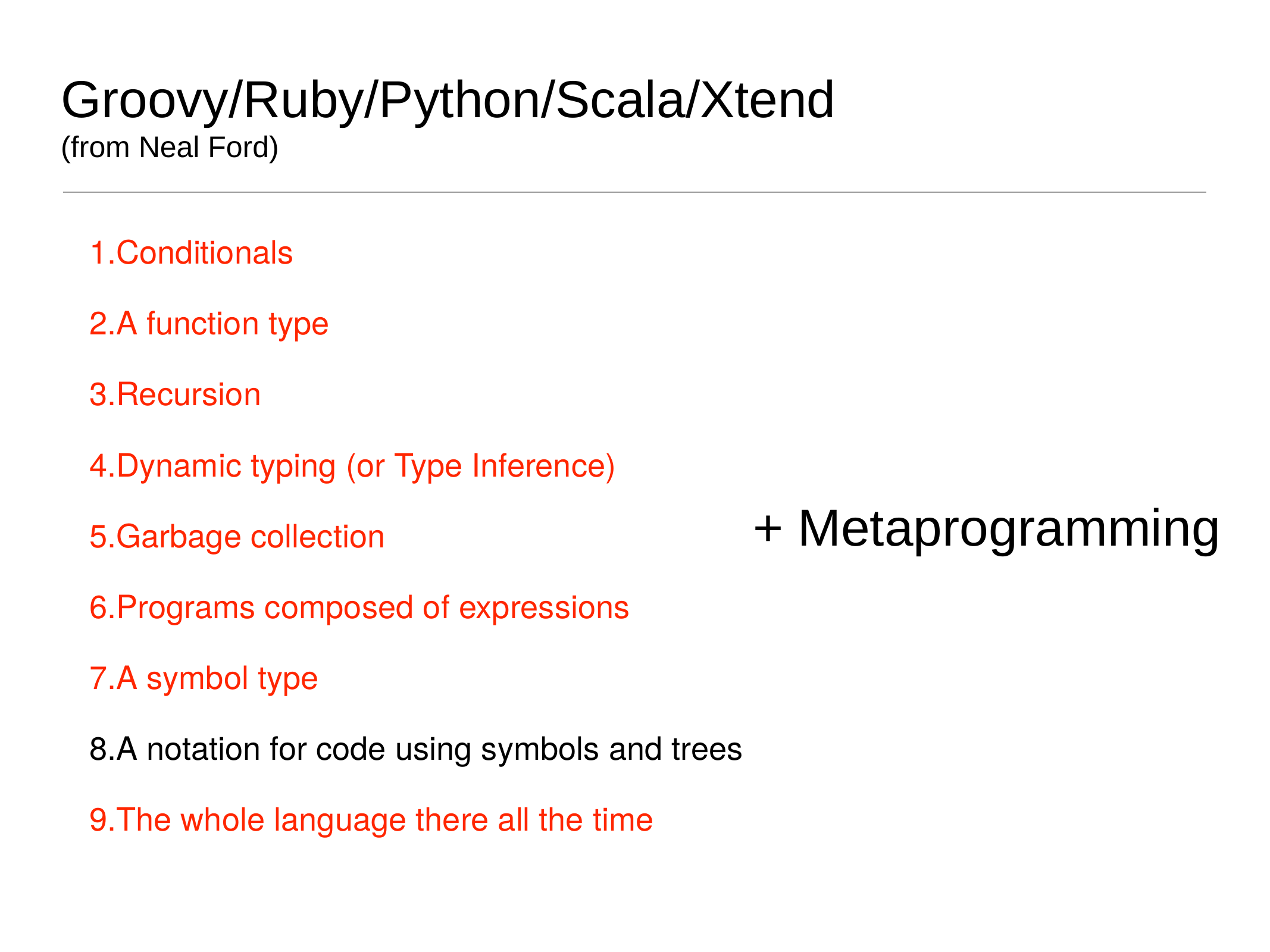

# Groovy/Ruby/Python/Scala/Xtend
(from Neal Ford)
Conditionals
A function type
Recursion
Dynamic typing (or Type Inference)
Garbage collection
Programs composed of expressions
A symbol type
A notation for code using symbols and trees
The whole language there all the time
+ Metaprogramming
19